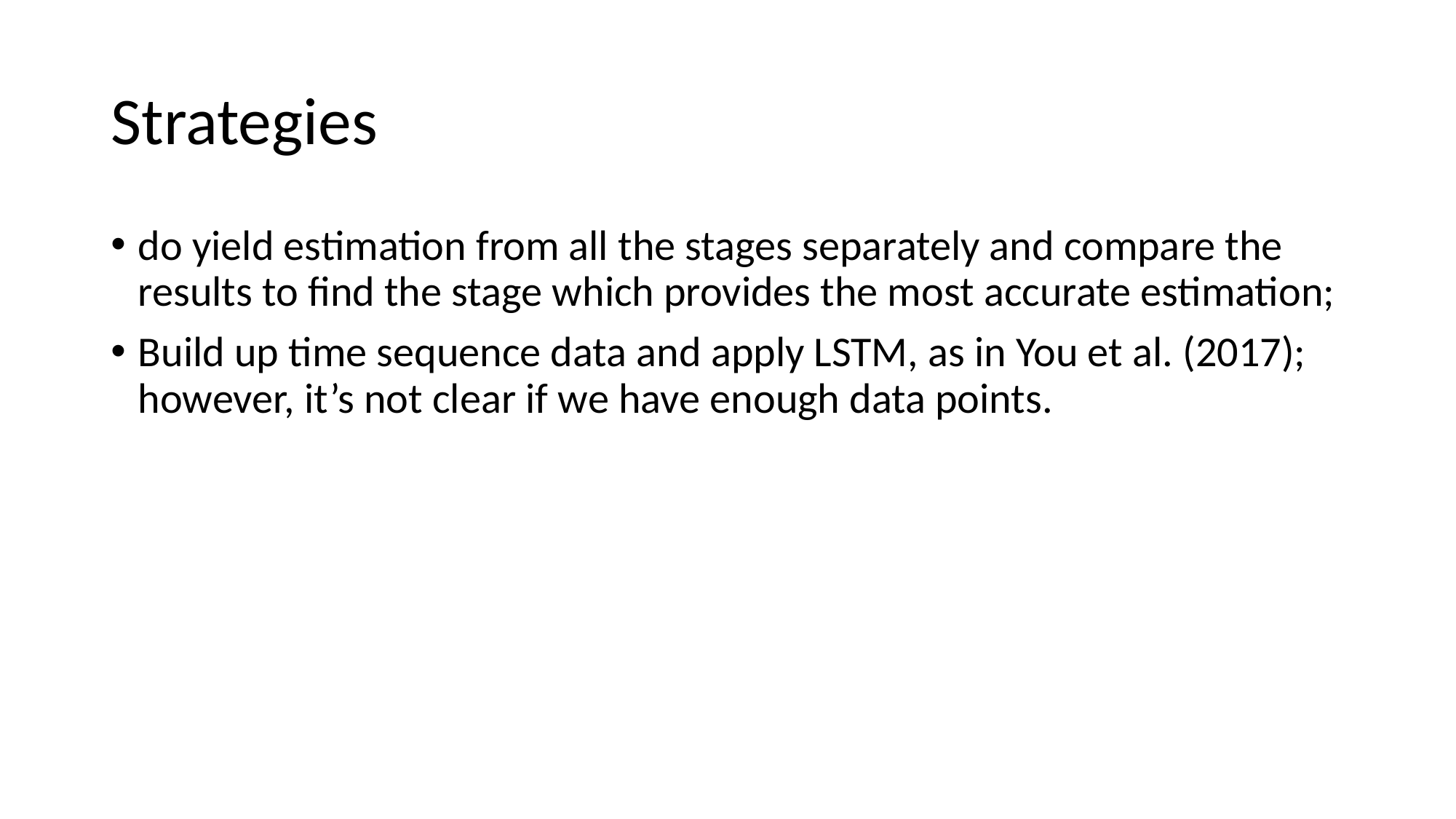

# Strategies
do yield estimation from all the stages separately and compare the results to find the stage which provides the most accurate estimation;
Build up time sequence data and apply LSTM, as in You et al. (2017); however, it’s not clear if we have enough data points.